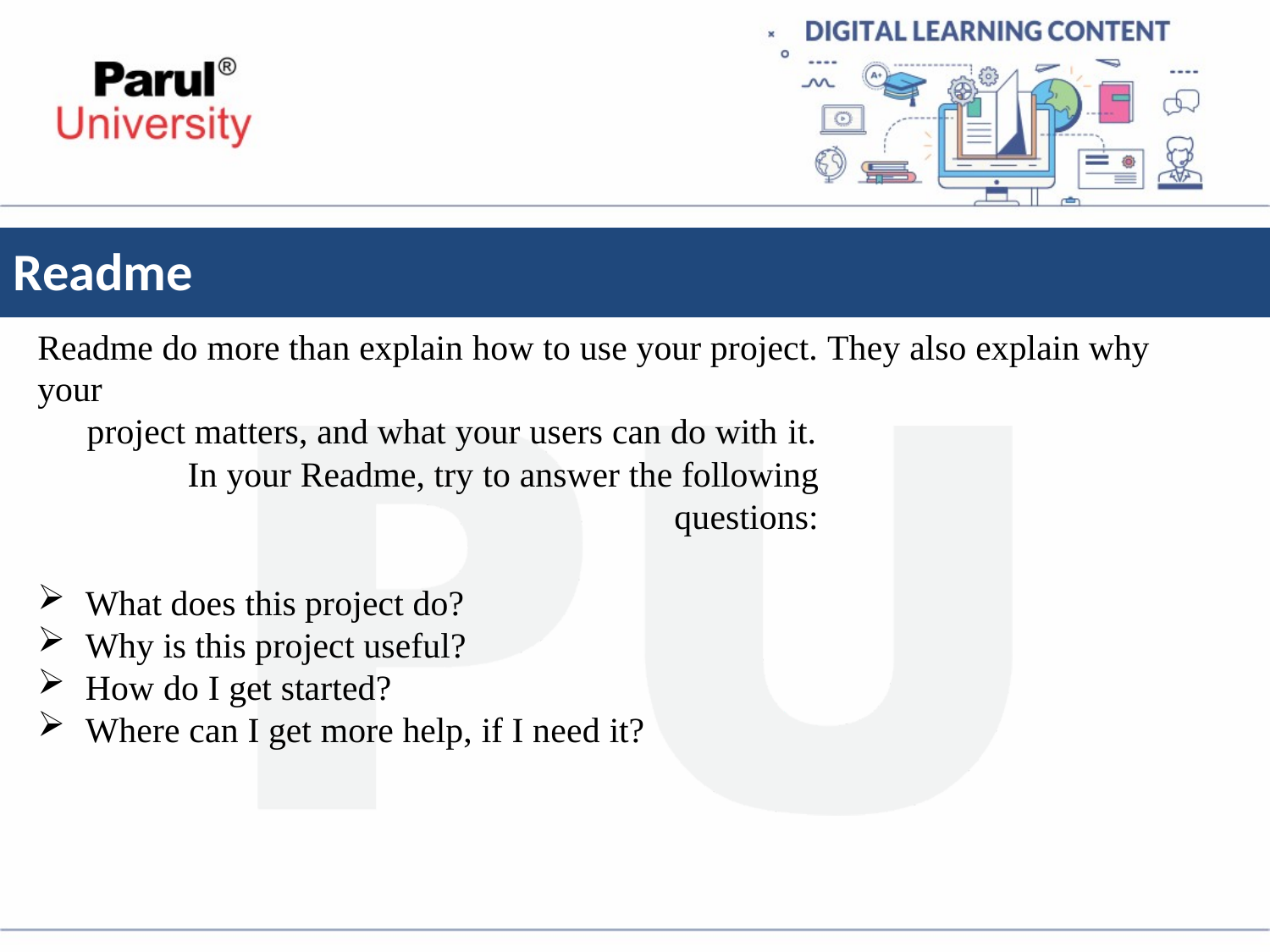

# Readme
Readme do more than explain how to use your project. They also explain why your
project matters, and what your users can do with	it.
In your Readme, try to answer the following questions:

What does this project do?
Why is this project useful?
How do I get started?
Where can I get more help, if I need it?